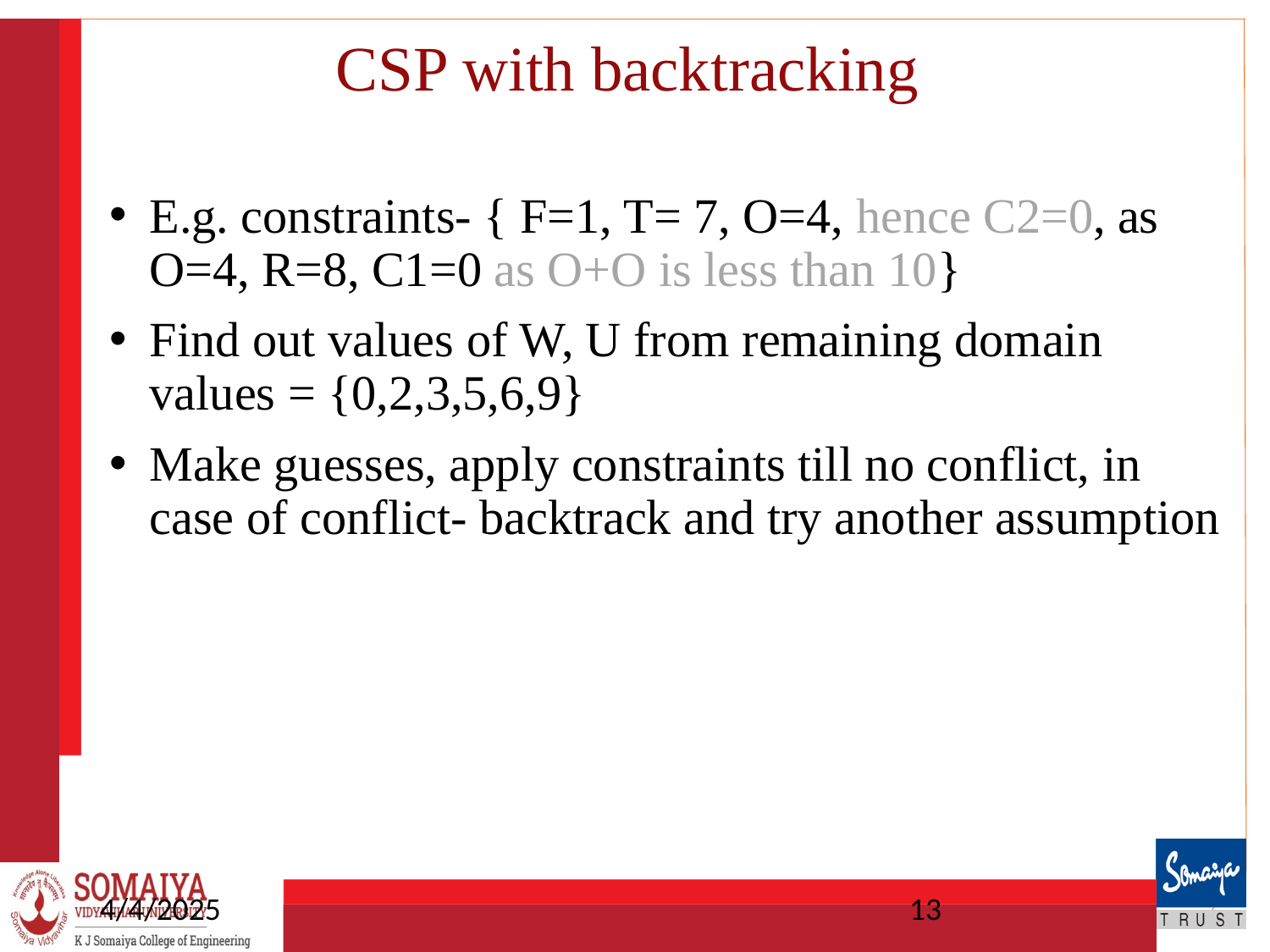

# CSP with backtracking
E.g. constraints- { F=1, T= 7, O=4, hence C2=0, as O=4, R=8, C1=0 as O+O is less than 10}
Find out values of W, U from remaining domain values = {0,2,3,5,6,9}
Make guesses, apply constraints till no conflict, in case of conflict- backtrack and try another assumption
4/4/2025
13